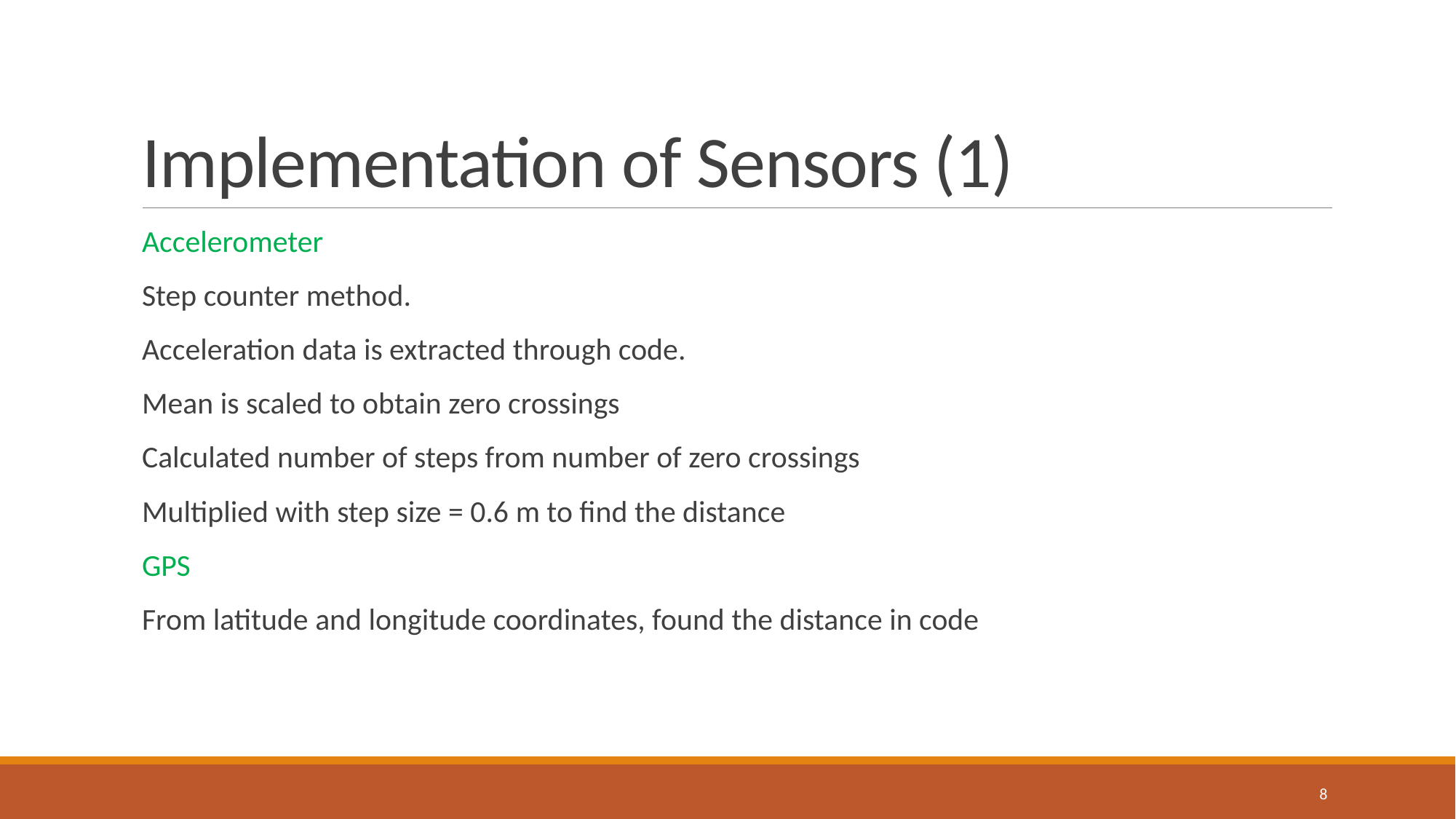

# Implementation of Sensors (1)
Accelerometer
Step counter method.
Acceleration data is extracted through code.
Mean is scaled to obtain zero crossings
Calculated number of steps from number of zero crossings
Multiplied with step size = 0.6 m to find the distance
GPS
From latitude and longitude coordinates, found the distance in code
8